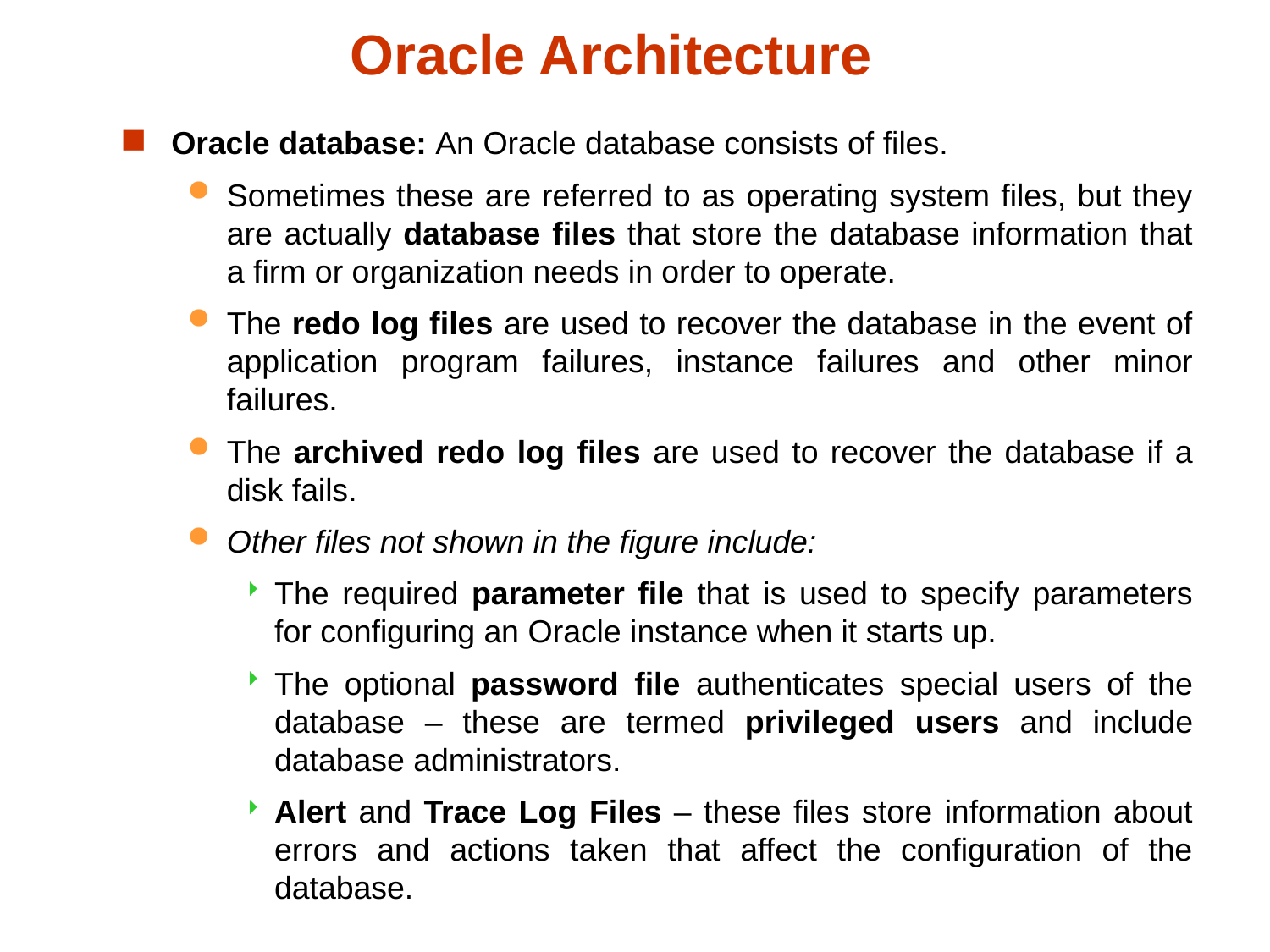

Oracle Architecture
Oracle database: An Oracle database consists of files.
Sometimes these are referred to as operating system files, but they are actually database files that store the database information that a firm or organization needs in order to operate.
The redo log files are used to recover the database in the event of application program failures, instance failures and other minor failures.
The archived redo log files are used to recover the database if a disk fails.
Other files not shown in the figure include:
The required parameter file that is used to specify parameters for configuring an Oracle instance when it starts up.
The optional password file authenticates special users of the database – these are termed privileged users and include database administrators.
Alert and Trace Log Files – these files store information about errors and actions taken that affect the configuration of the database.